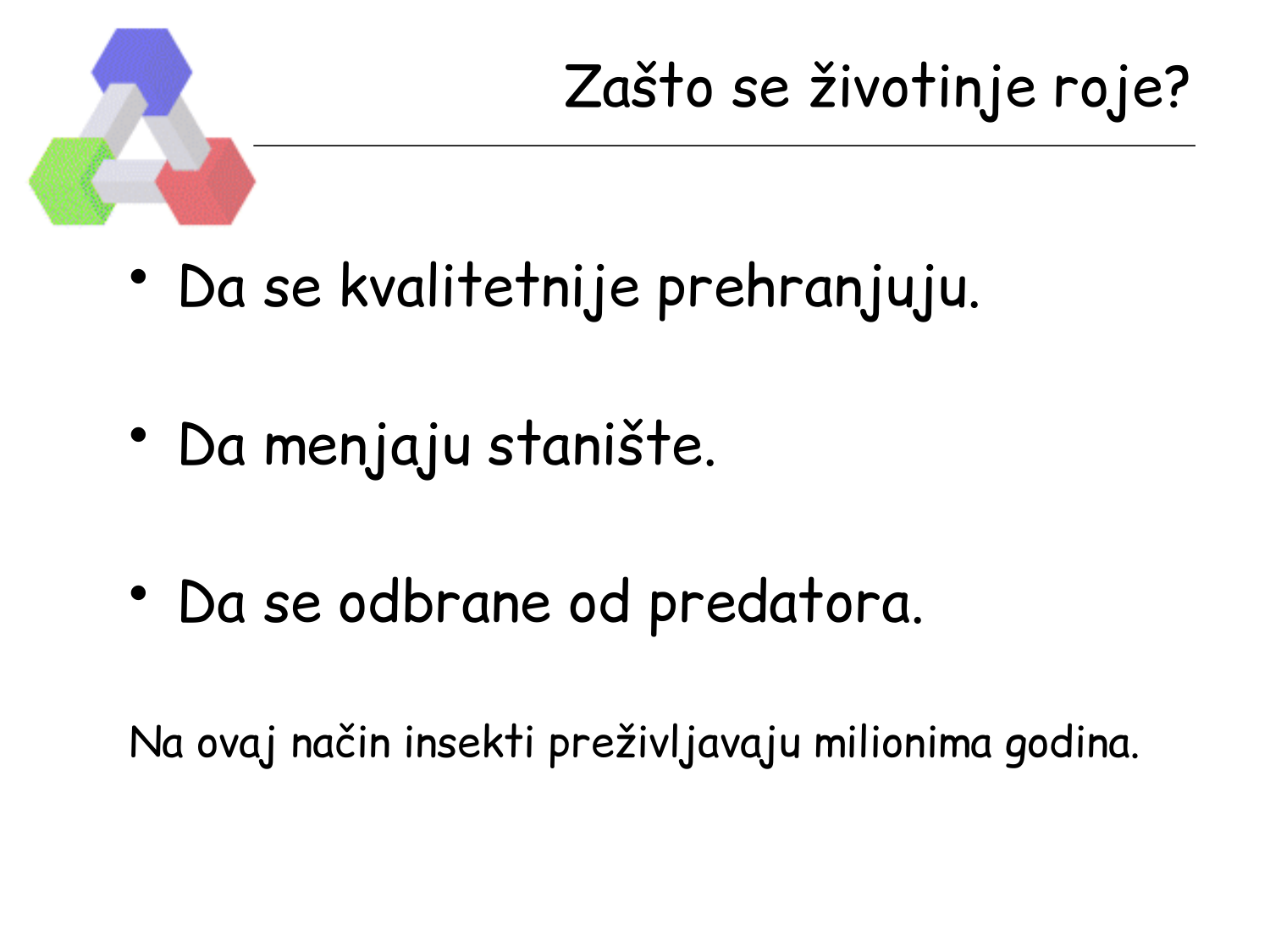

# Zašto se životinje roje?
Da se kvalitetnije prehranjuju.

Da menjaju stanište.

Da se odbrane od predatora.

Na ovaj način insekti preživljavaju milionima godina.